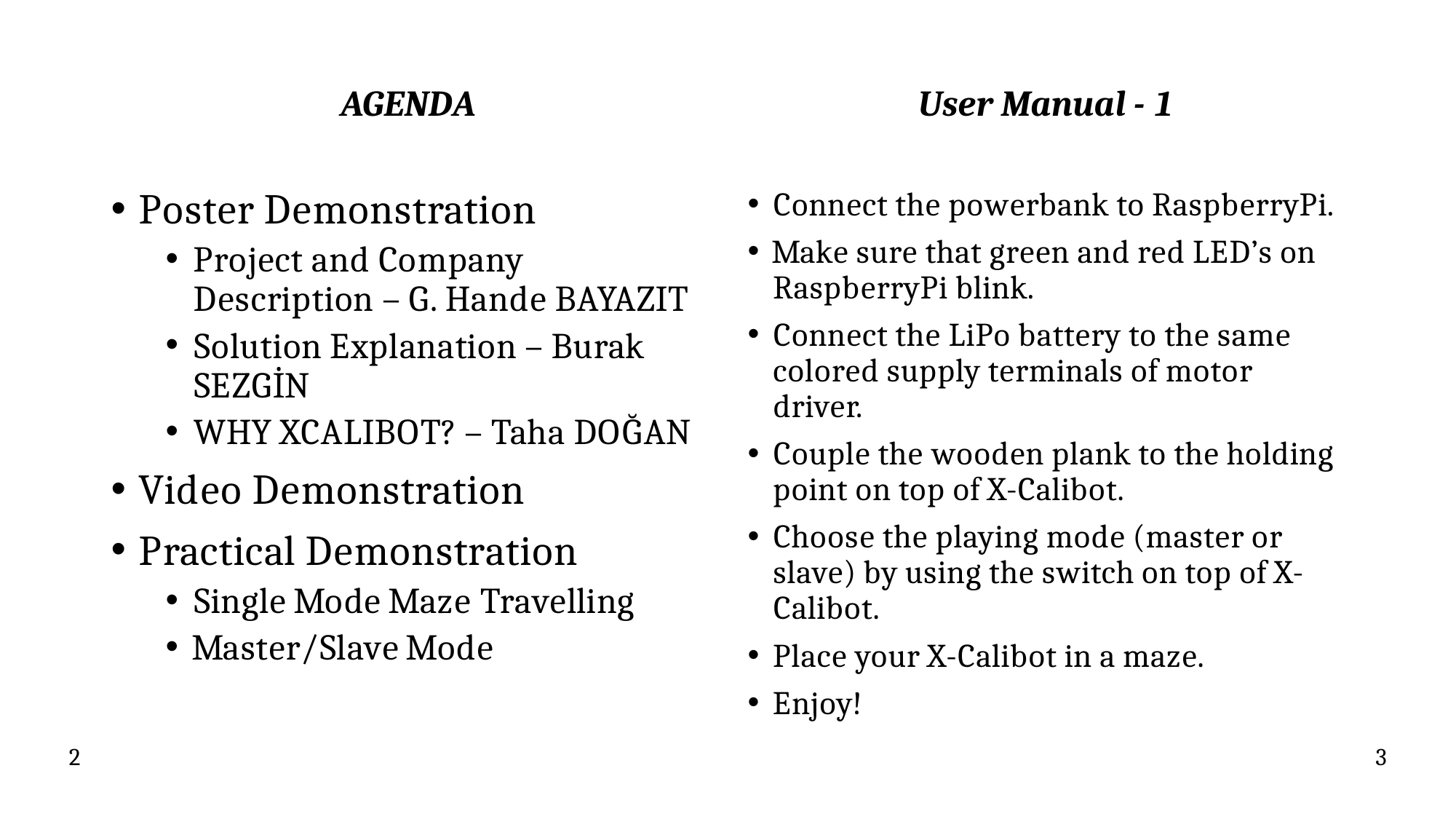

AGENDA
User Manual - 1
Poster Demonstration
Project and Company Description – G. Hande BAYAZIT
Solution Explanation – Burak SEZGİN
WHY XCALIBOT? – Taha DOĞAN
Video Demonstration
Practical Demonstration
Single Mode Maze Travelling
Master/Slave Mode
Connect the powerbank to RaspberryPi.
Make sure that green and red LED’s on RaspberryPi blink.
Connect the LiPo battery to the same colored supply terminals of motor driver.
Couple the wooden plank to the holding point on top of X-Calibot.
Choose the playing mode (master or slave) by using the switch on top of X-Calibot.
Place your X-Calibot in a maze.
Enjoy!

2
3